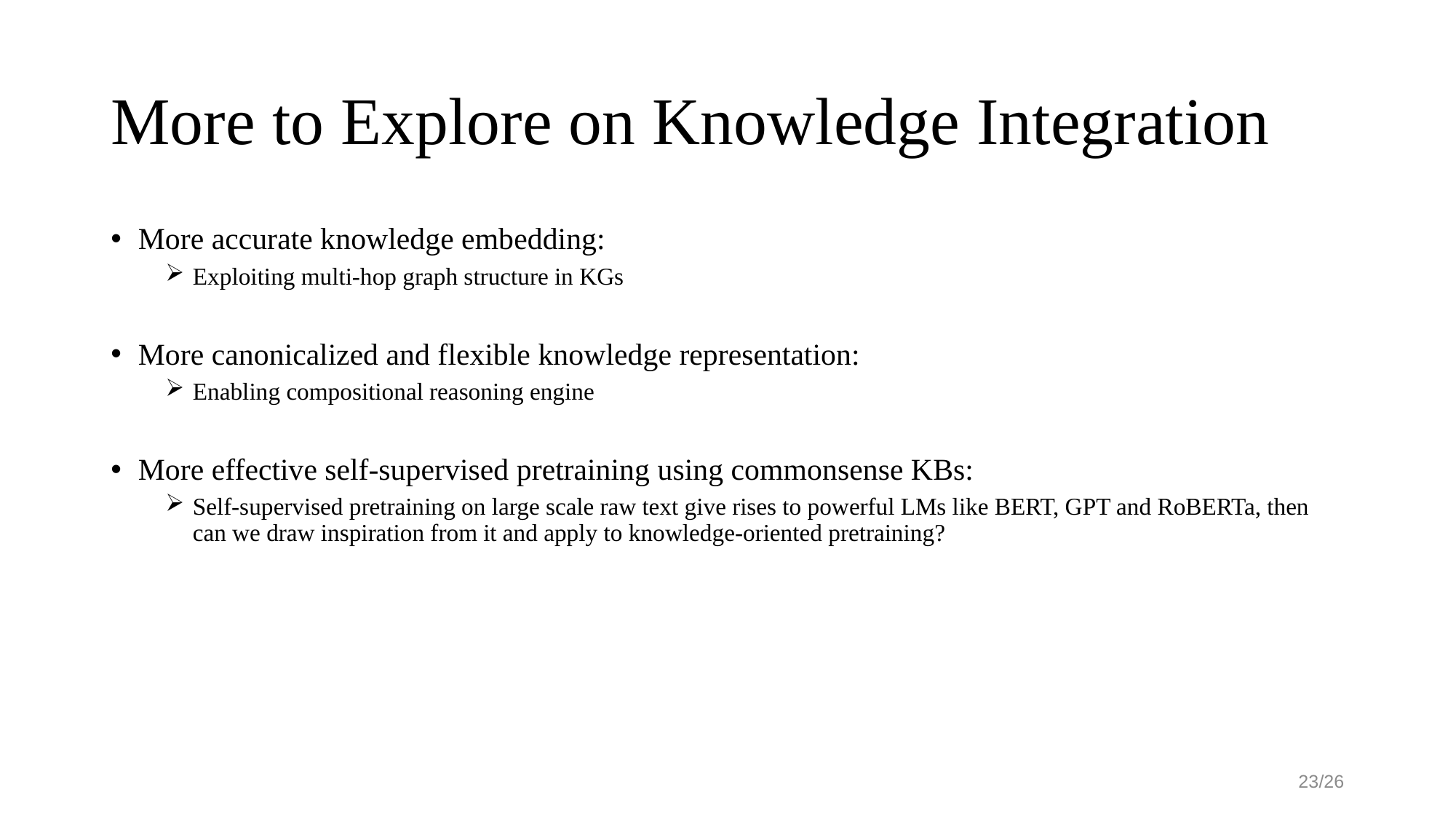

# More to Explore on Knowledge Integration
More accurate knowledge embedding:
Exploiting multi-hop graph structure in KGs

More canonicalized and flexible knowledge representation:
Enabling compositional reasoning engine

More effective self-supervised pretraining using commonsense KBs:
Self-supervised pretraining on large scale raw text give rises to powerful LMs like BERT, GPT and RoBERTa, then can we draw inspiration from it and apply to knowledge-oriented pretraining?

23/26